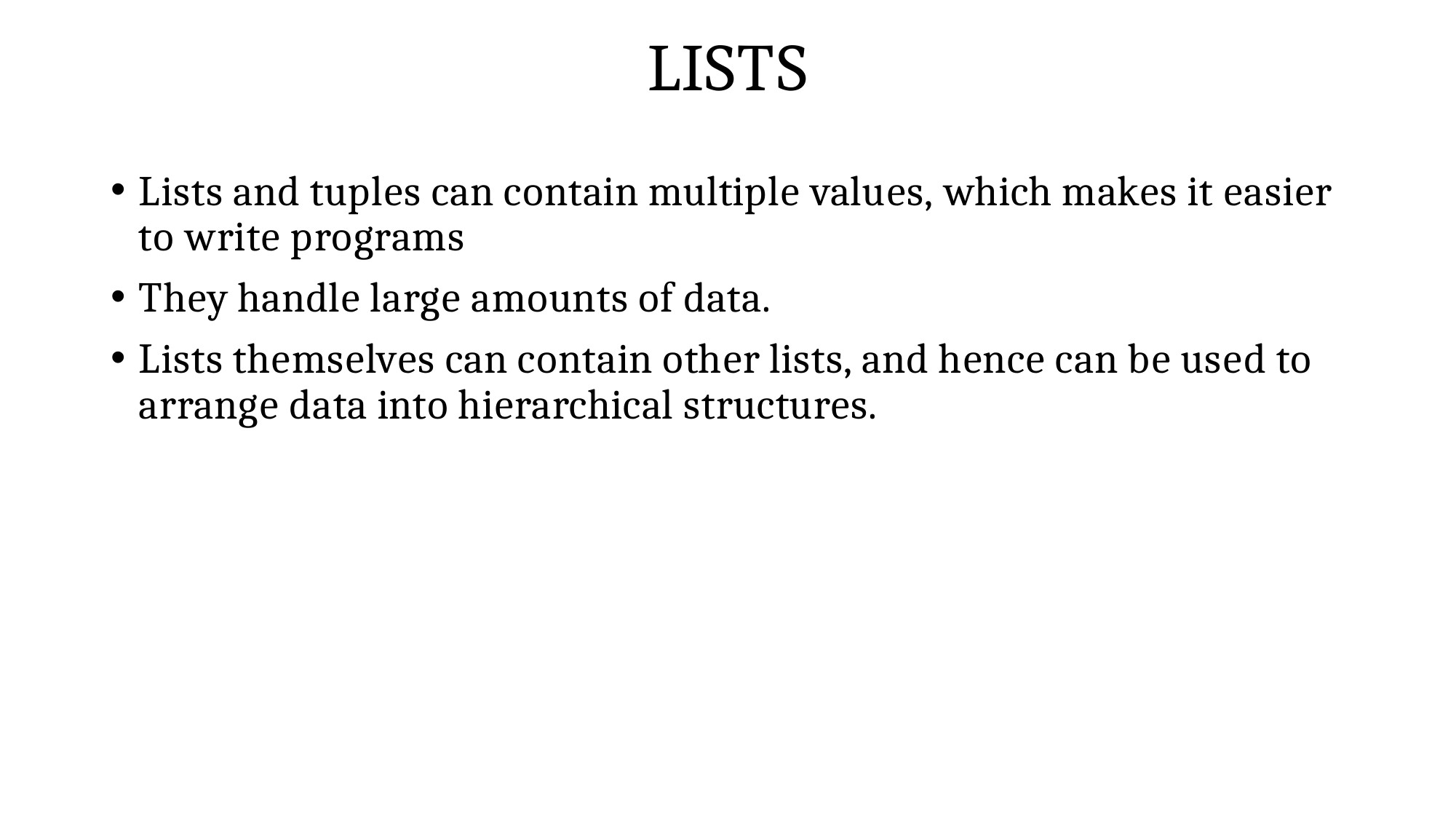

# LISTS
Lists and tuples can contain multiple values, which makes it easier to write programs
They handle large amounts of data.
Lists themselves can contain other lists, and hence can be used to arrange data into hierarchical structures.